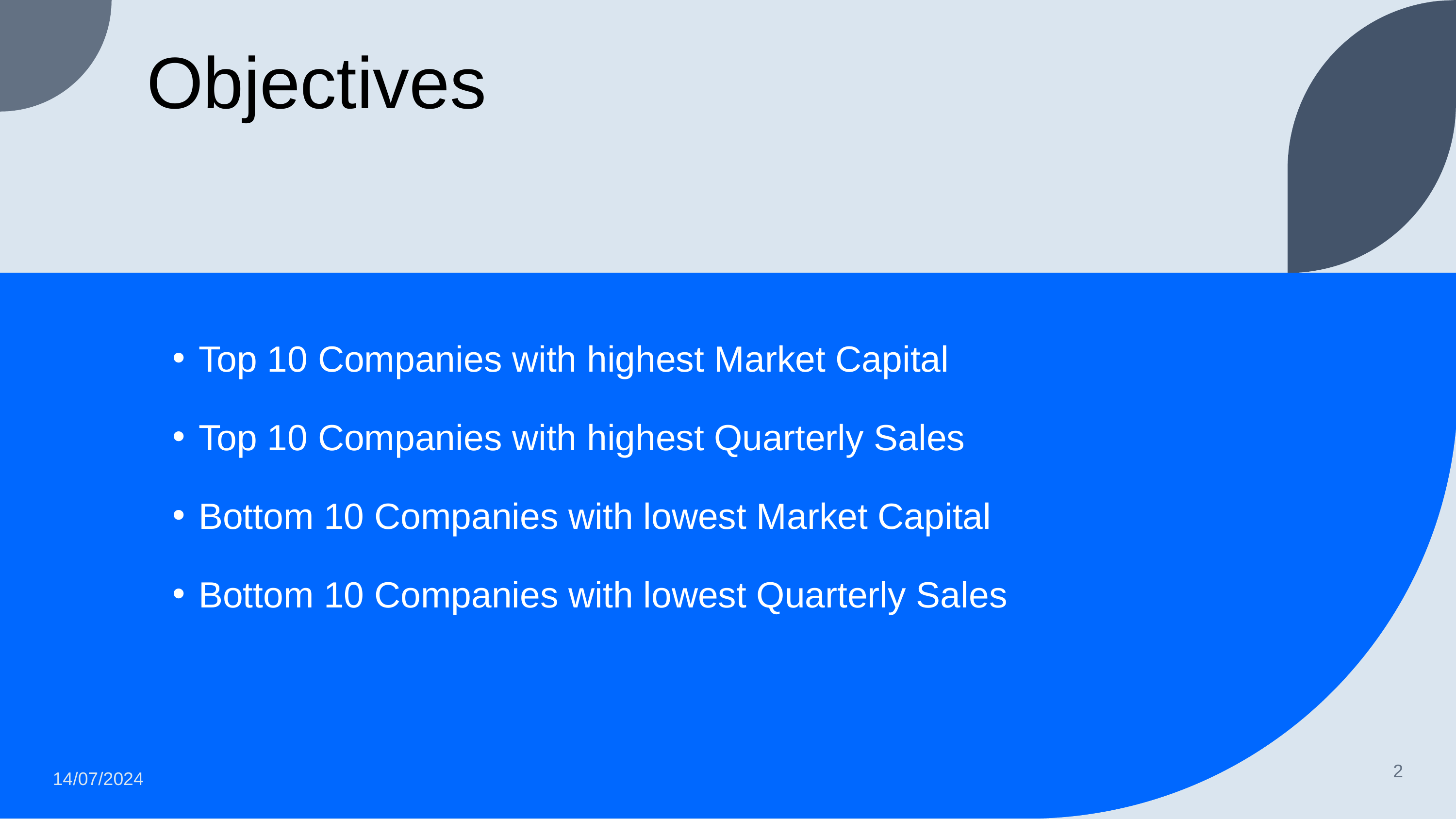

Objectives

Top 10 Companies with highest Market Capital

Top 10 Companies with highest Quarterly Sales

Bottom 10 Companies with lowest Market Capital

Bottom 10 Companies with lowest Quarterly Sales

2
14/07/2024